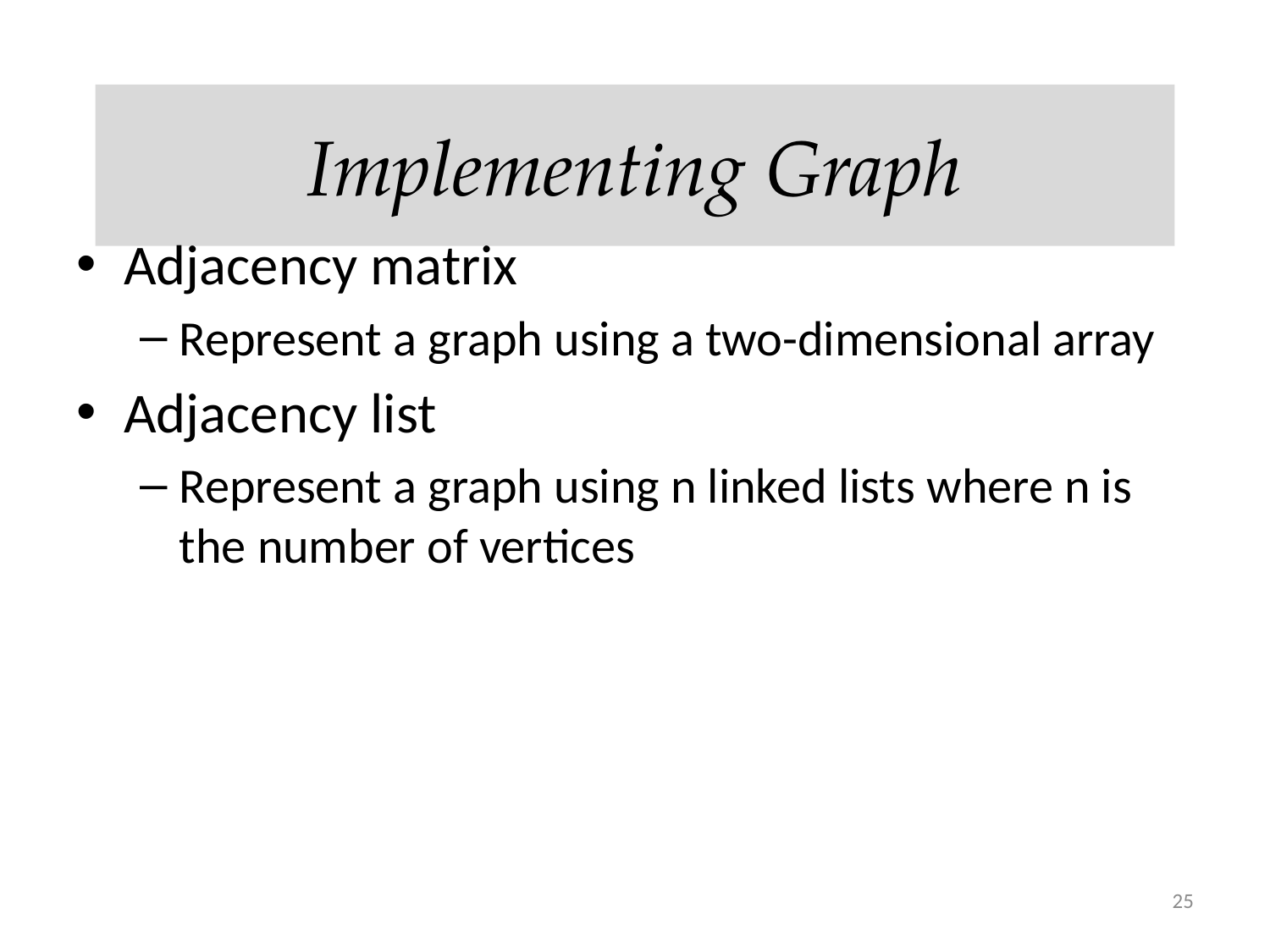

# Implementing Graph
Adjacency matrix
Represent a graph using a two-dimensional array
Adjacency list
Represent a graph using n linked lists where n is the number of vertices
25